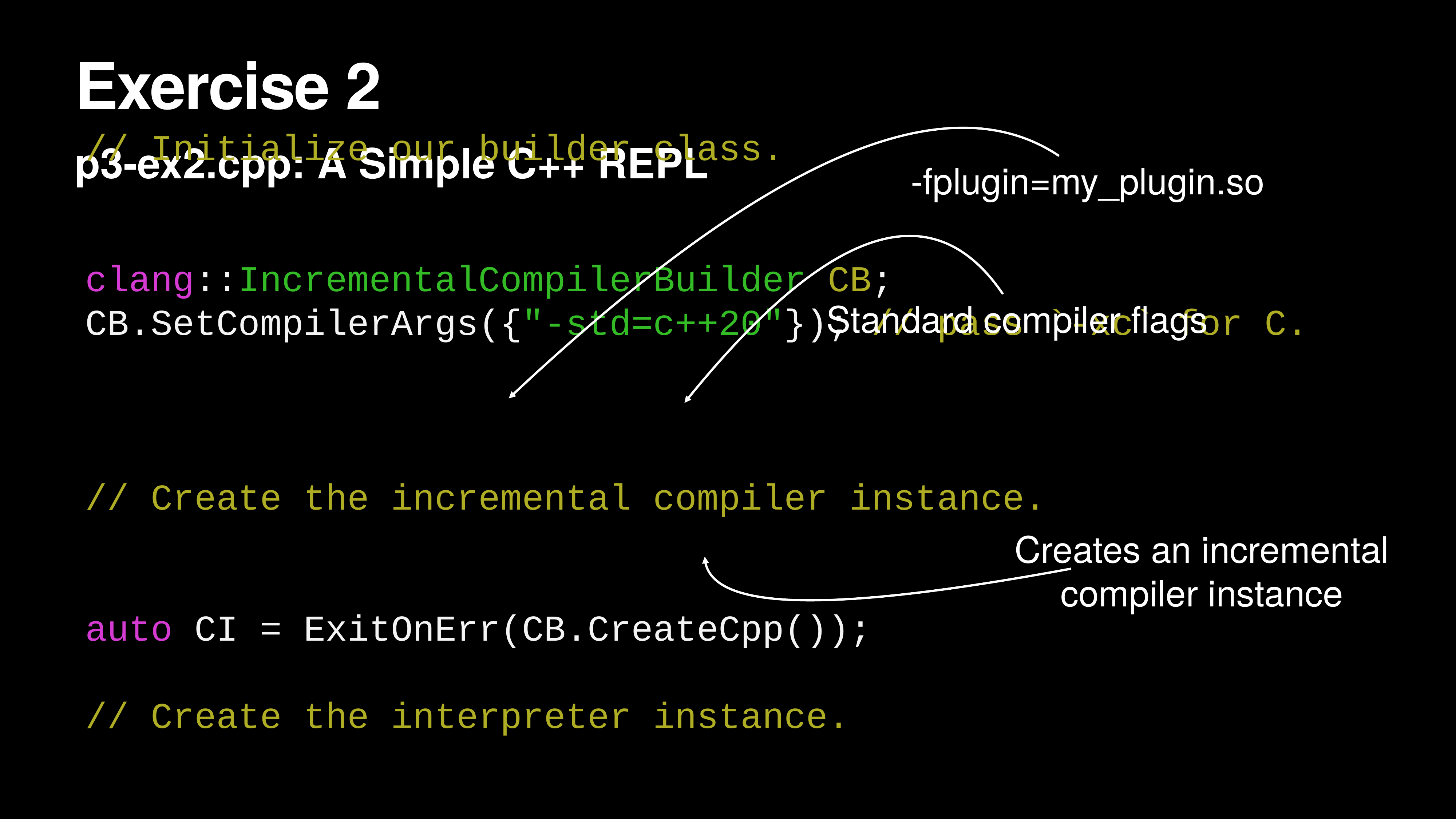

# Exercise 2

p3-ex2.cpp: A Simple C++ REPL
-fplugin=my_plugin.so

Standard compiler flags
// Initialize our builder class.
clang::IncrementalCompilerBuilder CB;
CB.SetCompilerArgs({"-std=c++20"}); // pass `-xc` for C.

// Create the incremental compiler instance.
auto CI = ExitOnErr(CB.CreateCpp());

// Create the interpreter instance.
auto Interp = ExitOnErr(Interpreter::create(std::move(CI)));
Creates an incremental
compiler instance